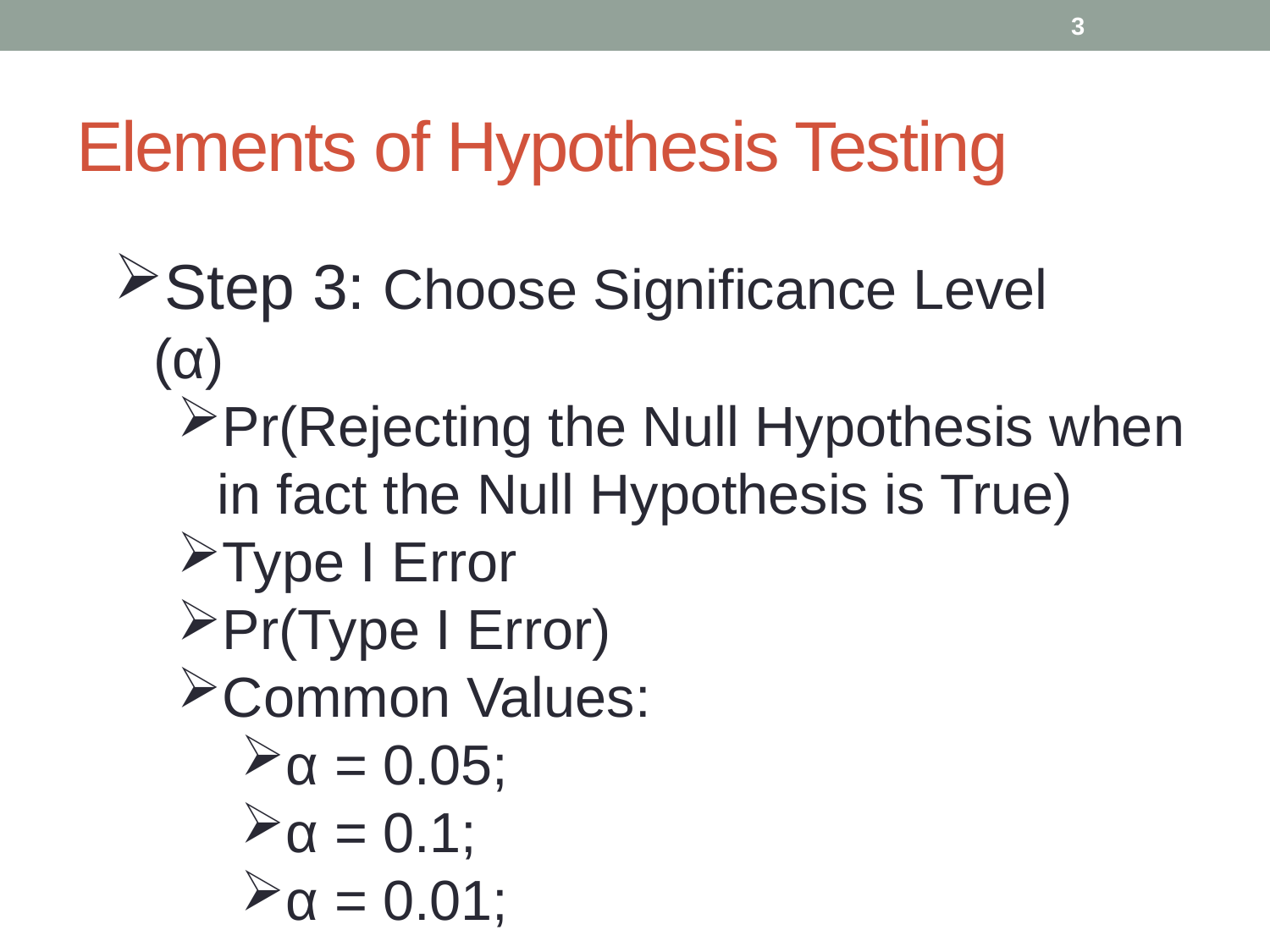

3
# Elements of Hypothesis Testing
Step 3: Choose Significance Level 	(α)
Pr(Rejecting the Null Hypothesis when in fact the Null Hypothesis is True)
Type I Error
Pr(Type I Error)
Common Values:
α = 0.05;
α = 0.1;
α = 0.01;